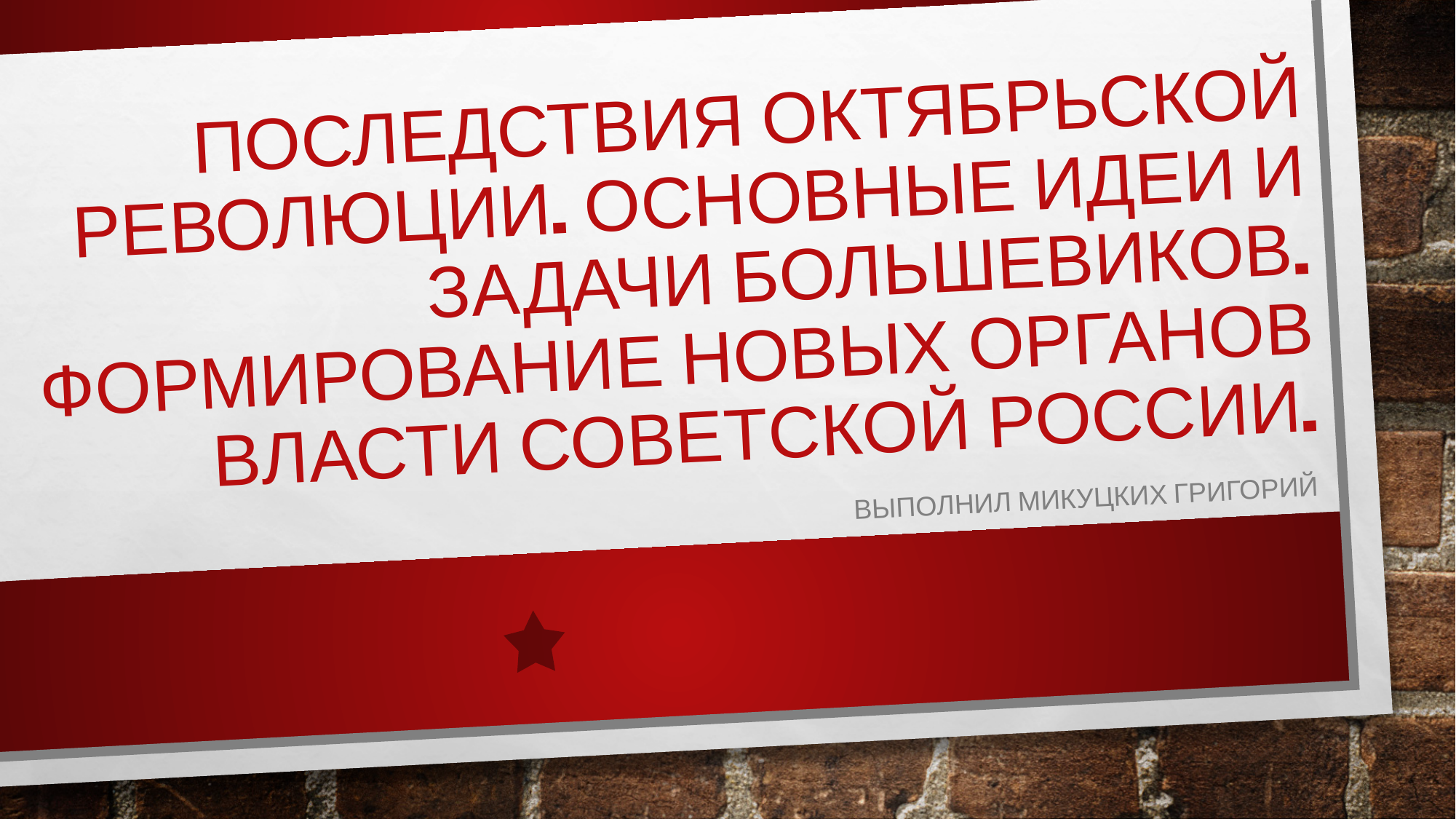

# Последствия октябрьской революции. Основные идеи и задачи большевиков. Формирование новых органов власти Советской России.
Выполнил Микуцких григорий